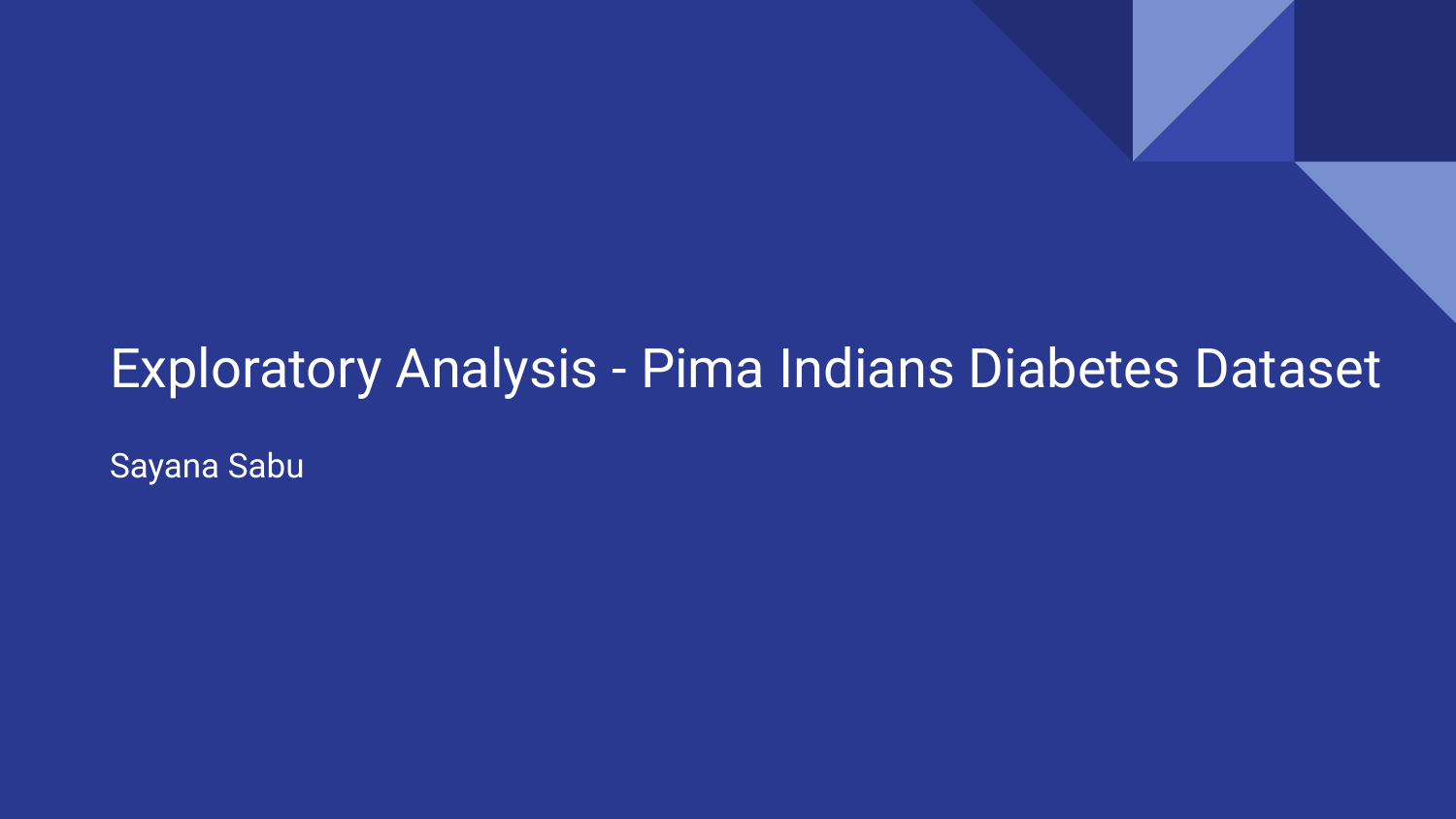

# Exploratory Analysis - Pima Indians Diabetes Dataset
Sayana Sabu